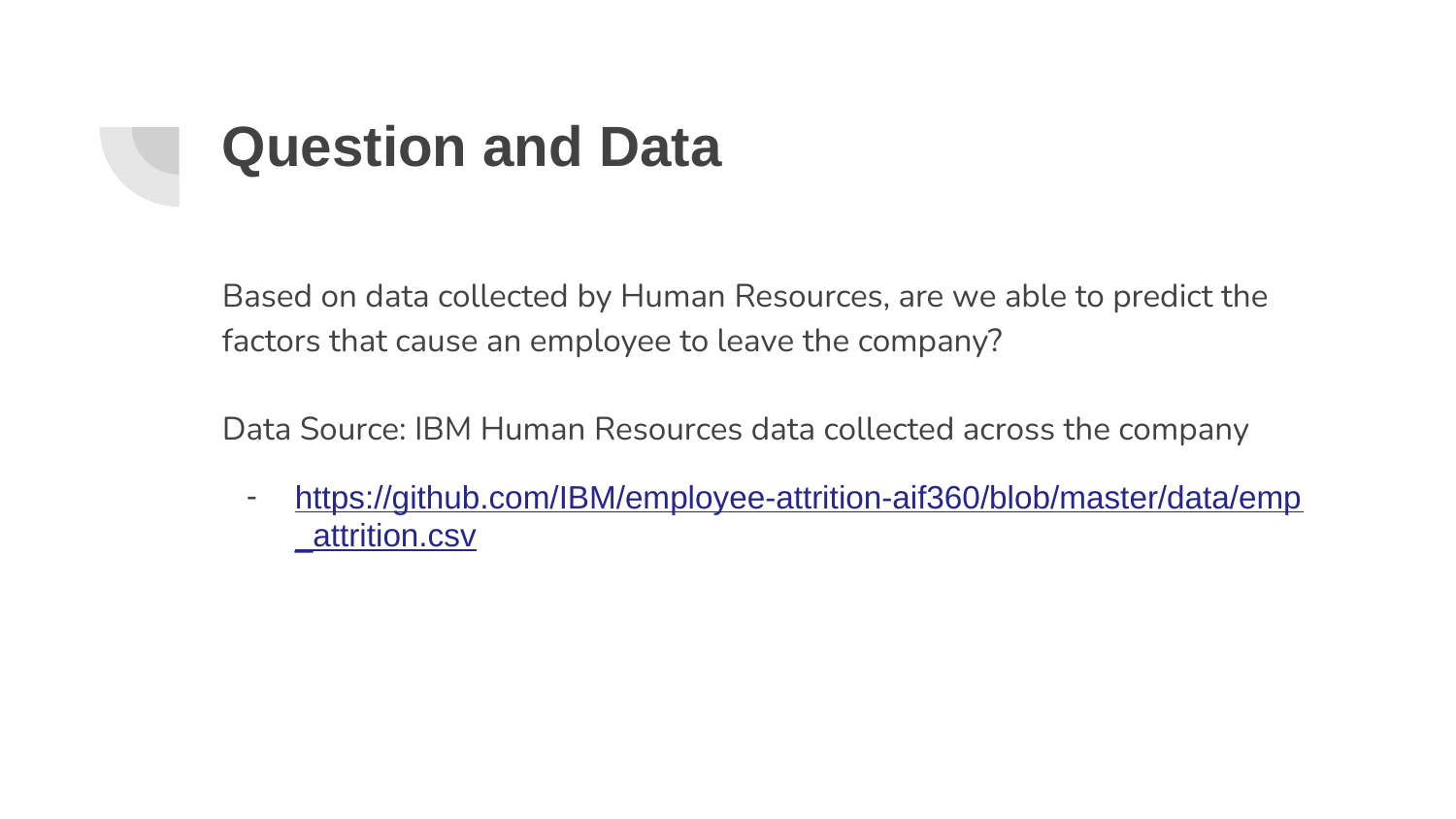

# Question and Data
Based on data collected by Human Resources, are we able to predict the factors that cause an employee to leave the company?

Data Source: IBM Human Resources data collected across the company
https://github.com/IBM/employee-attrition-aif360/blob/master/data/emp_attrition.csv